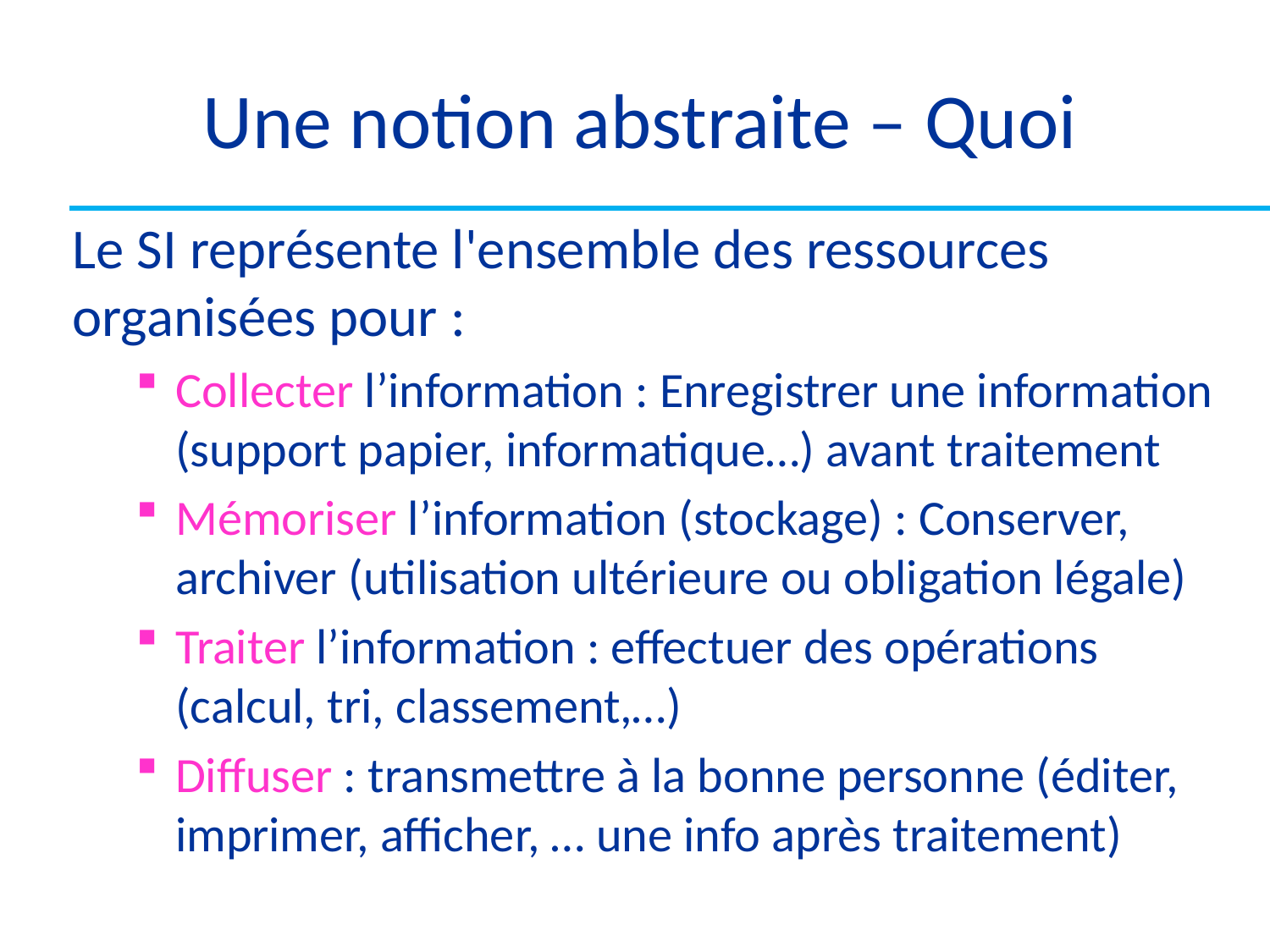

# Une notion abstraite – Quoi
Le SI représente l'ensemble des ressources organisées pour :
Collecter l’information : Enregistrer une information (support papier, informatique…) avant traitement
Mémoriser l’information (stockage) : Conserver, archiver (utilisation ultérieure ou obligation légale)
Traiter l’information : effectuer des opérations (calcul, tri, classement,…)
Diffuser : transmettre à la bonne personne (éditer, imprimer, afficher, … une info après traitement)